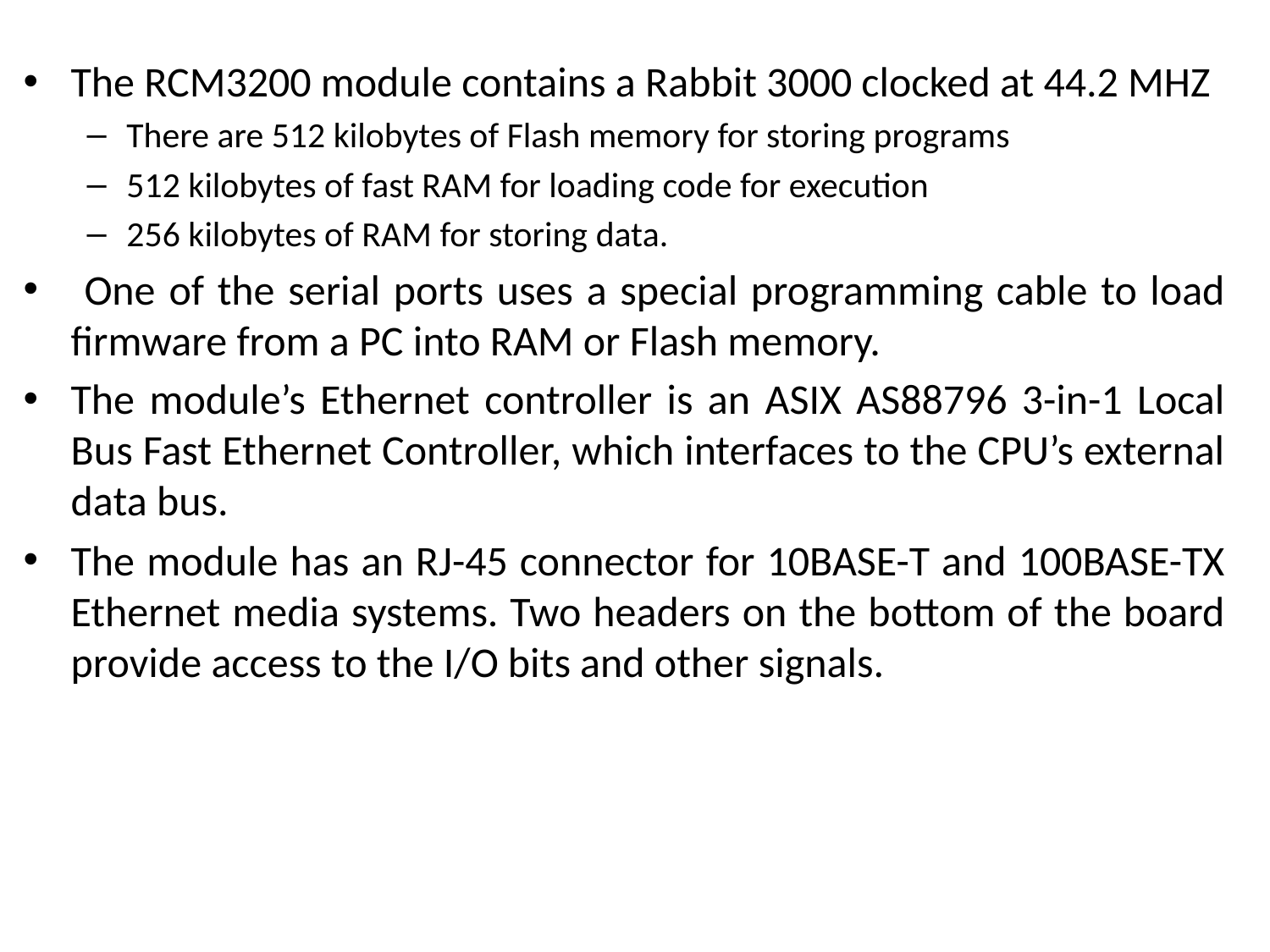

The RCM3200 module contains a Rabbit 3000 clocked at 44.2 MHZ
There are 512 kilobytes of Flash memory for storing programs
512 kilobytes of fast RAM for loading code for execution
256 kilobytes of RAM for storing data.
 One of the serial ports uses a special programming cable to load firmware from a PC into RAM or Flash memory.
The module’s Ethernet controller is an ASIX AS88796 3-in-1 Local Bus Fast Ethernet Controller, which interfaces to the CPU’s external data bus.
The module has an RJ-45 connector for 10BASE-T and 100BASE-TX Ethernet media systems. Two headers on the bottom of the board provide access to the I/O bits and other signals.